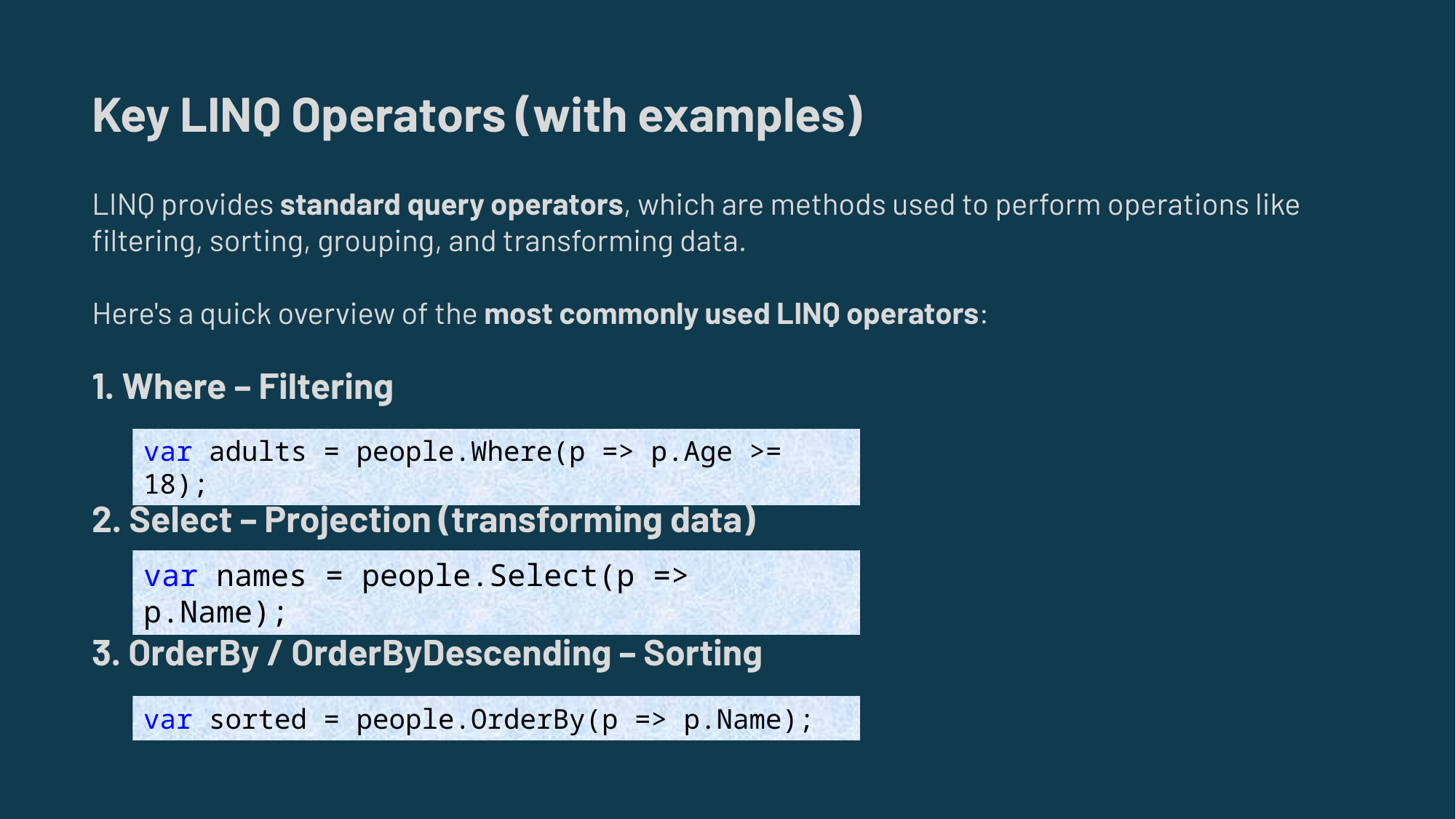

Key LINQ Operators (with examples)
LINQ provides standard query operators, which are methods used to perform operations like filtering, sorting, grouping, and transforming data.

Here's a quick overview of the most commonly used LINQ operators:
1. Where – Filtering
var adults = people.Where(p => p.Age >= 18);
2. Select – Projection (transforming data)
var names = people.Select(p => p.Name);
3. OrderBy / OrderByDescending – Sorting
var sorted = people.OrderBy(p => p.Name);